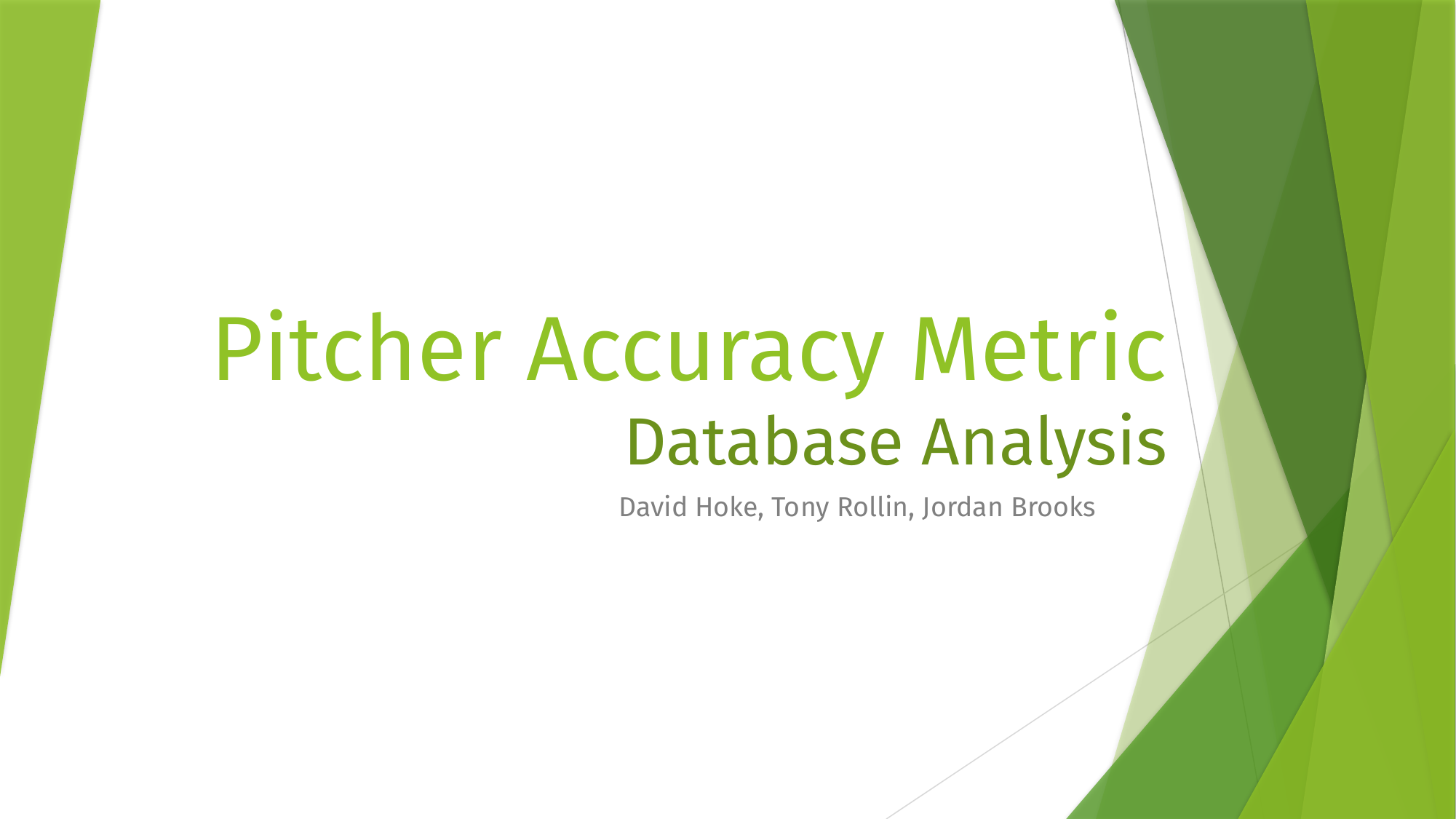

# Pitcher Accuracy Metric Database Analysis
David Hoke, Tony Rollin, Jordan Brooks